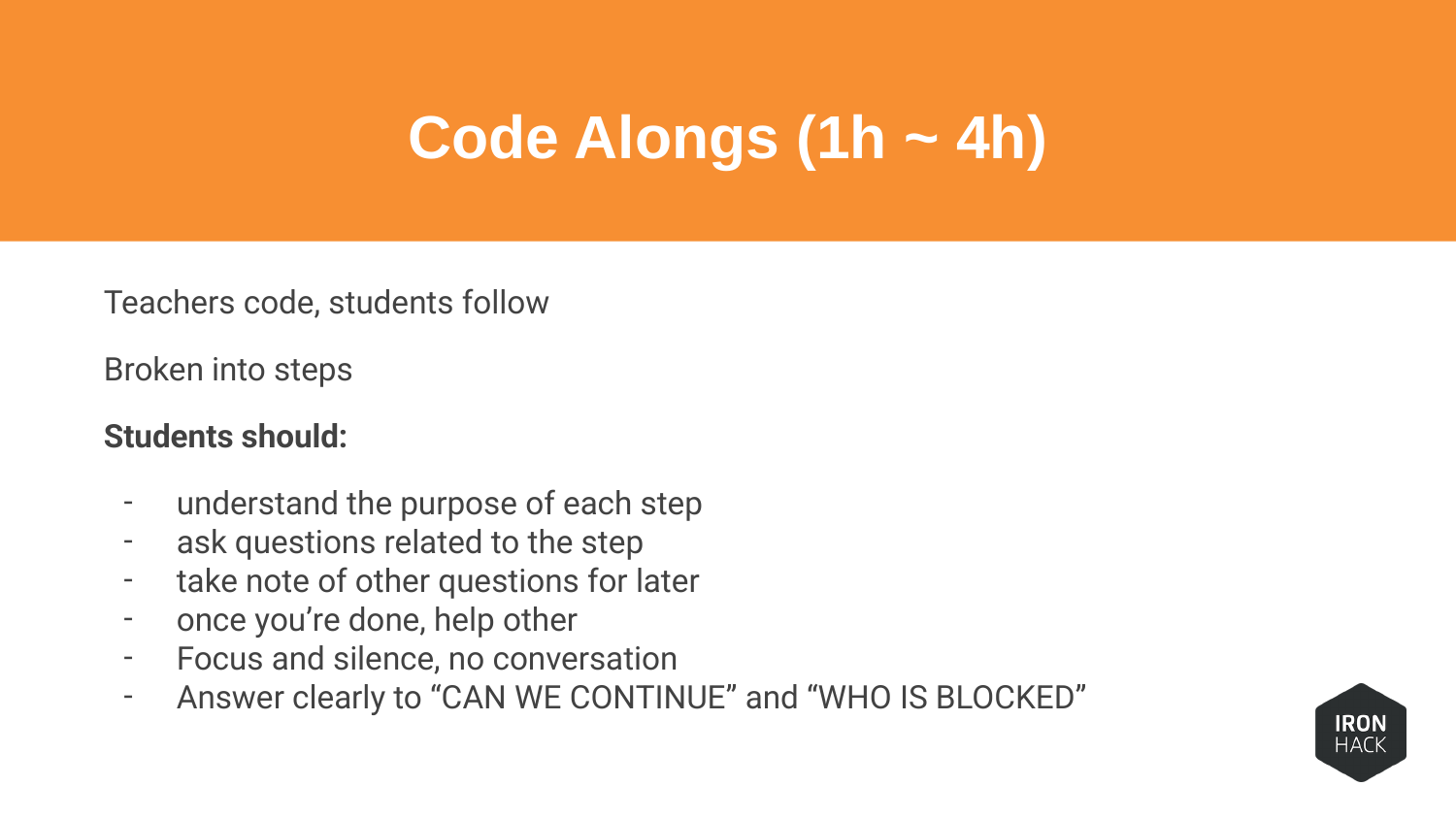

# Code Alongs (1h ~ 4h)
Teachers code, students follow
Broken into steps
Students should:
understand the purpose of each step
ask questions related to the step
take note of other questions for later
once you’re done, help other
Focus and silence, no conversation
Answer clearly to “CAN WE CONTINUE” and “WHO IS BLOCKED”